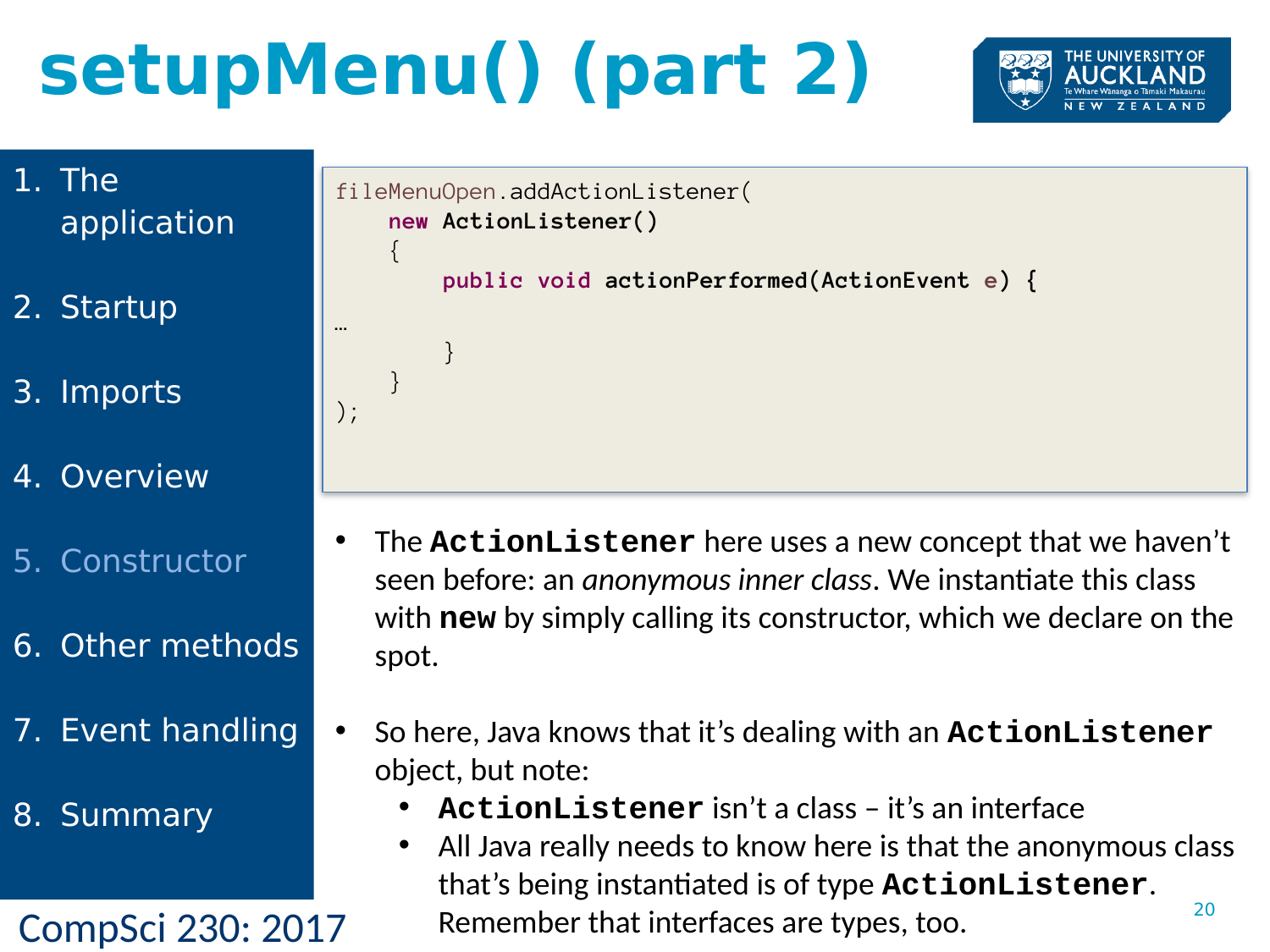

setupMenu() (part 2)
The application
Startup

Imports

Overview

Constructor

Other methods

Event handling

Summary

fileMenuOpen.addActionListener(
    new ActionListener()
    {
        public void actionPerformed(ActionEvent e) {
…
        }
    }
);

The ActionListener here uses a new concept that we haven’t seen before: an anonymous inner class. We instantiate this class with new by simply calling its constructor, which we declare on the spot.

So here, Java knows that it’s dealing with an ActionListener object, but note:
ActionListener isn’t a class – it’s an interface
All Java really needs to know here is that the anonymous class that’s being instantiated is of type ActionListener. Remember that interfaces are types, too.
20